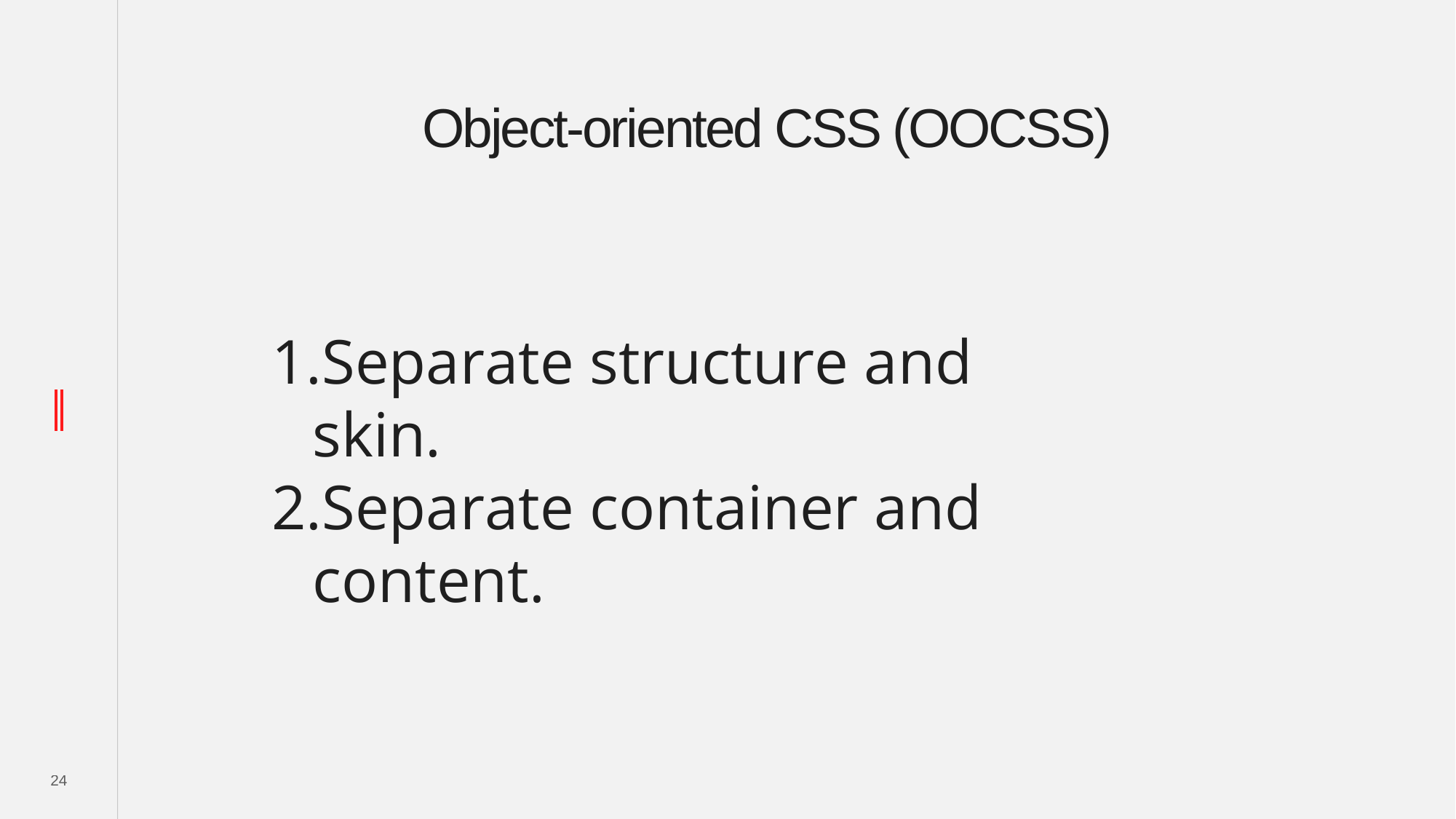

# Object-oriented CSS (OOCSS)
Separate structure and skin.
Separate container and content.
24